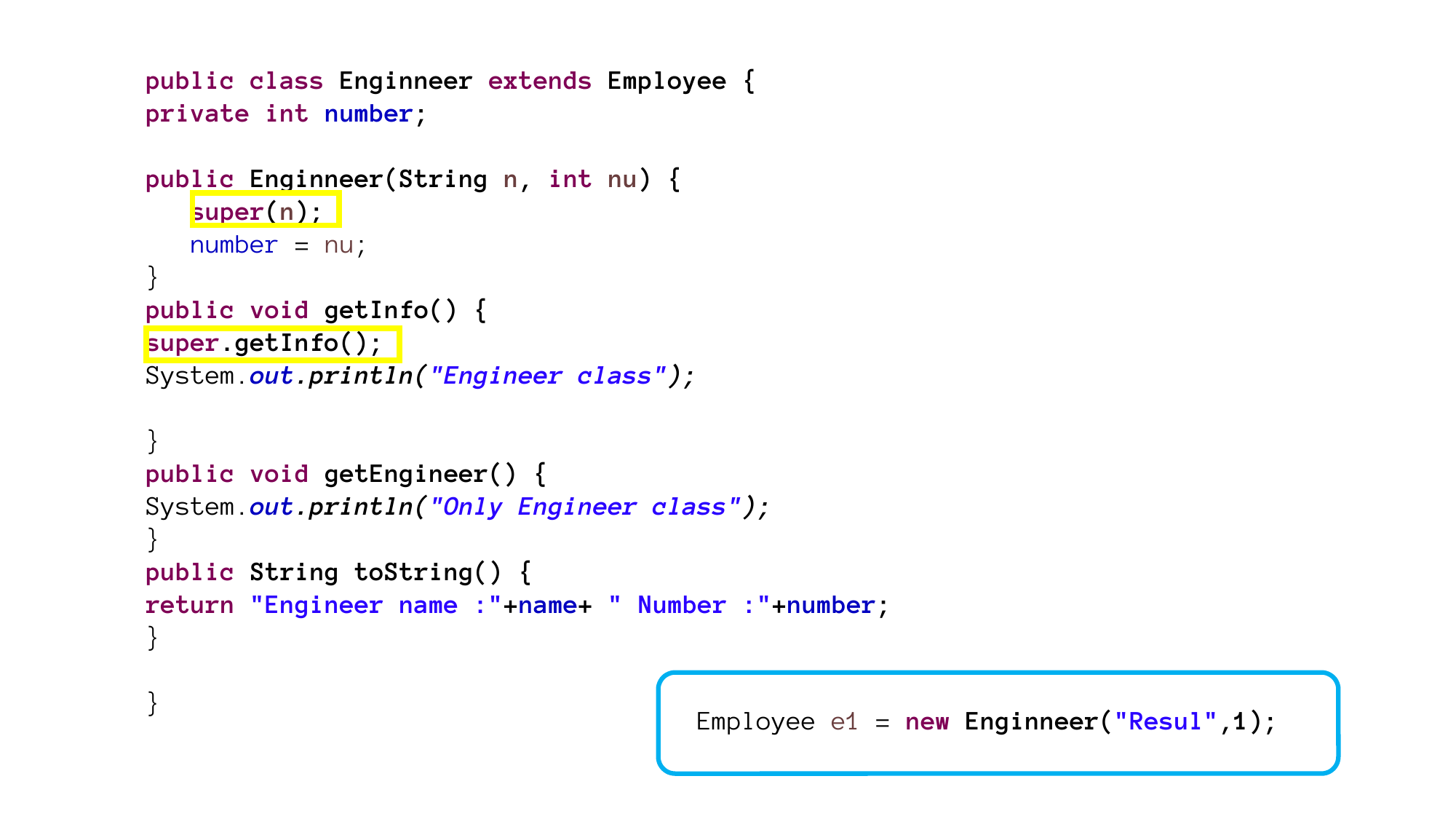

public class Enginneer extends Employee {
private int number;

public Enginneer(String n, int nu) {
   super(n);
   number = nu;
}
public void getInfo() {
super.getInfo();
System.out.println("Engineer class");

}
public void getEngineer() {
System.out.println("Only Engineer class");
}
public String toString() {
return "Engineer name :"+name+ " Number :"+number;
}

}

Employee e1 = new Enginneer("Resul",1);